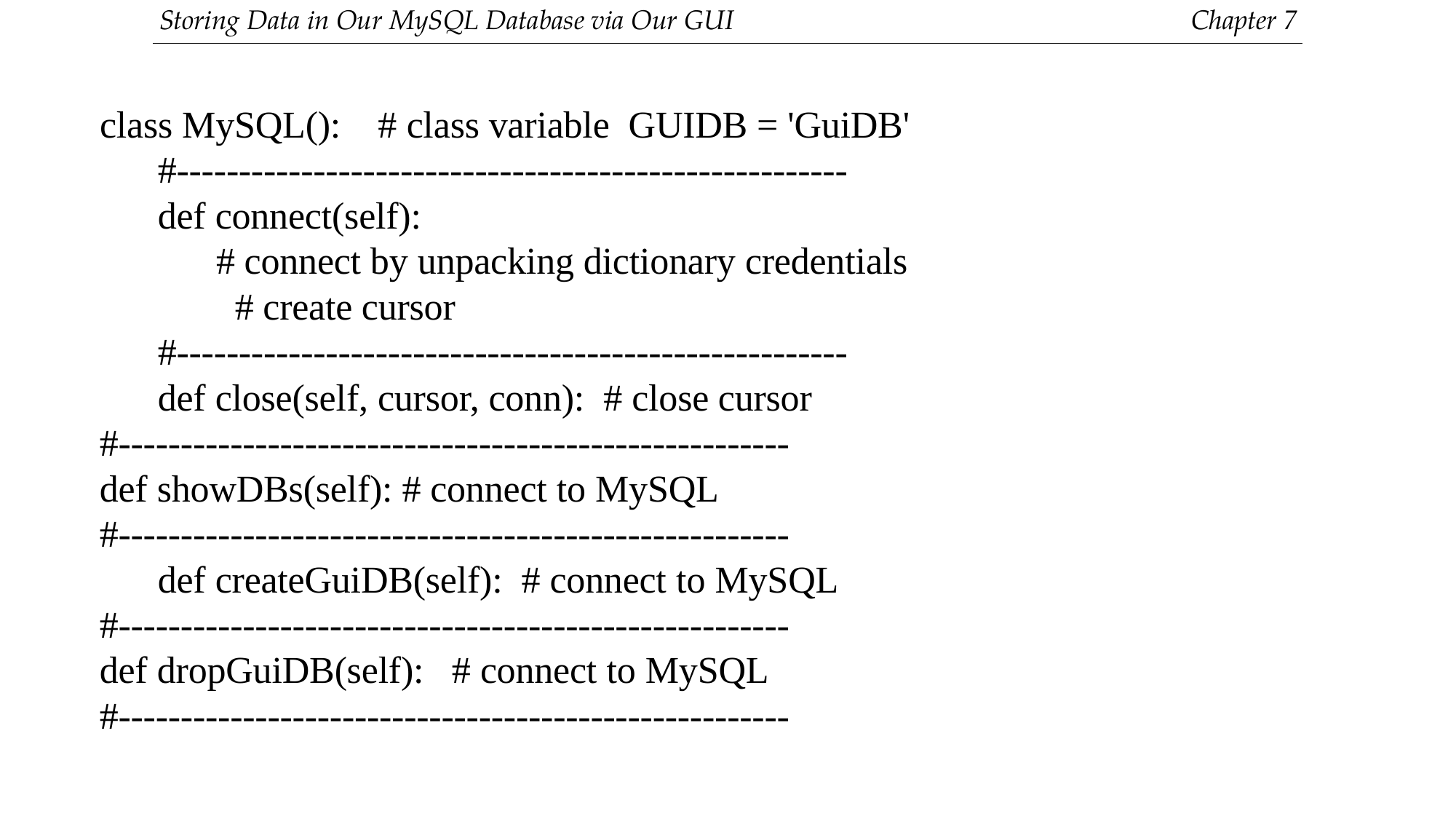

Storing Data in Our MySQL Database via Our GUI	Chapter 7

class MySQL():    # class variable  GUIDB = 'GuiDB'
#------------------------------------------------------
def connect(self):
# connect by unpacking dictionary credentials
  # create cursor
#------------------------------------------------------
def close(self, cursor, conn):  # close cursor
#------------------------------------------------------
def showDBs(self): # connect to MySQL
#------------------------------------------------------
def createGuiDB(self):  # connect to MySQL
#------------------------------------------------------
def dropGuiDB(self):   # connect to MySQL
#------------------------------------------------------